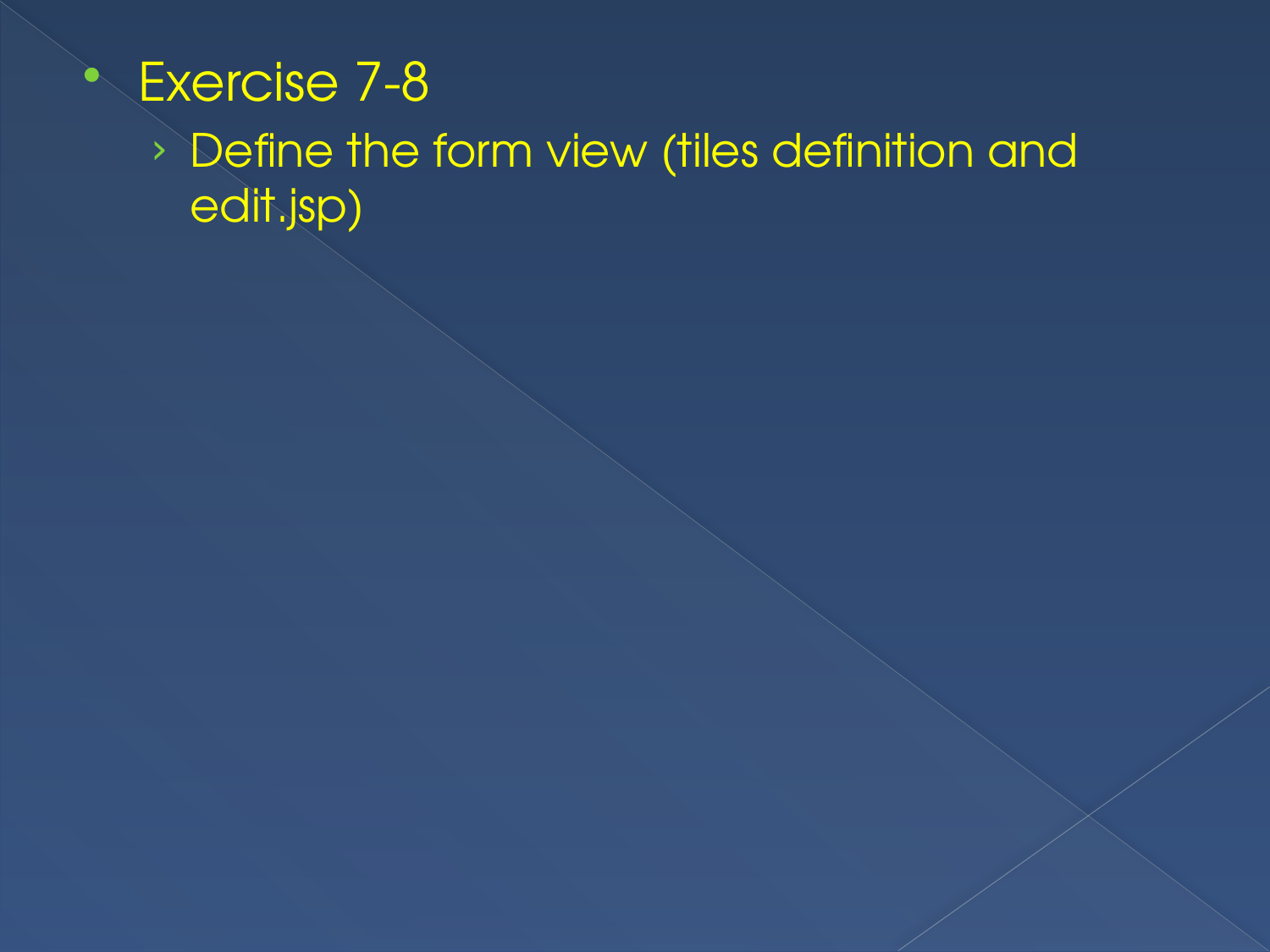

Exercise 7-8
Define the form view (tiles definition and edit.jsp)